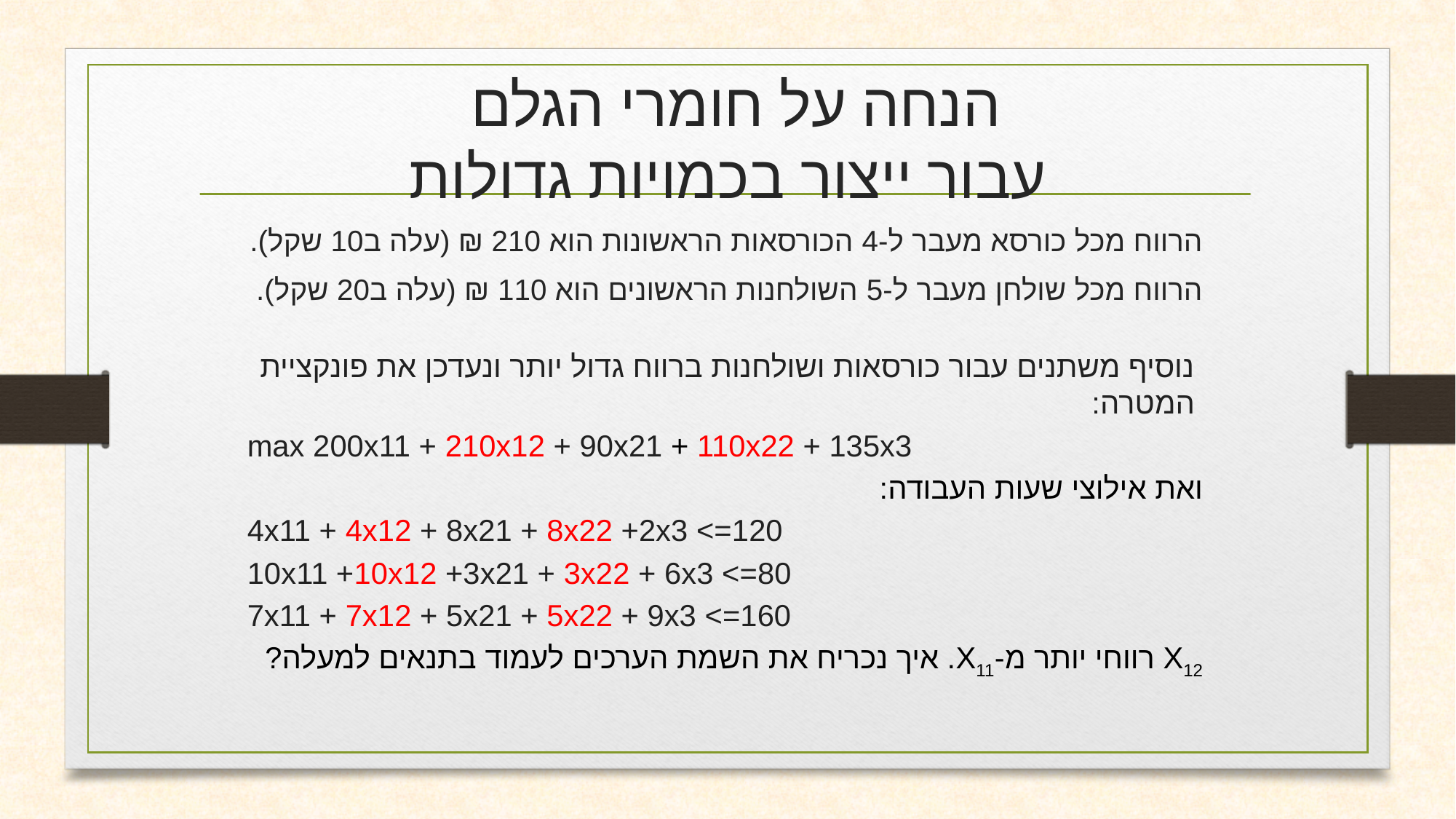

# הנחה על חומרי הגלם עבור ייצור בכמויות גדולות
הרווח מכל כורסא מעבר ל-4 הכורסאות הראשונות הוא 210 ₪ (עלה ב10 שקל).
הרווח מכל שולחן מעבר ל-5 השולחנות הראשונים הוא 110 ₪ (עלה ב20 שקל).
נוסיף משתנים עבור כורסאות ושולחנות ברווח גדול יותר ונעדכן את פונקציית המטרה:
max 200x11 + 210x12 + 90x21 + 110x22 + 135x3
ואת אילוצי שעות העבודה:
4x11 + 4x12 + 8x21 + 8x22 +2x3 <=120
10x11 +10x12 +3x21 + 3x22 + 6x3 <=80
7x11 + 7x12 + 5x21 + 5x22 + 9x3 <=160
X12 רווחי יותר מ-X11. איך נכריח את השמת הערכים לעמוד בתנאים למעלה?